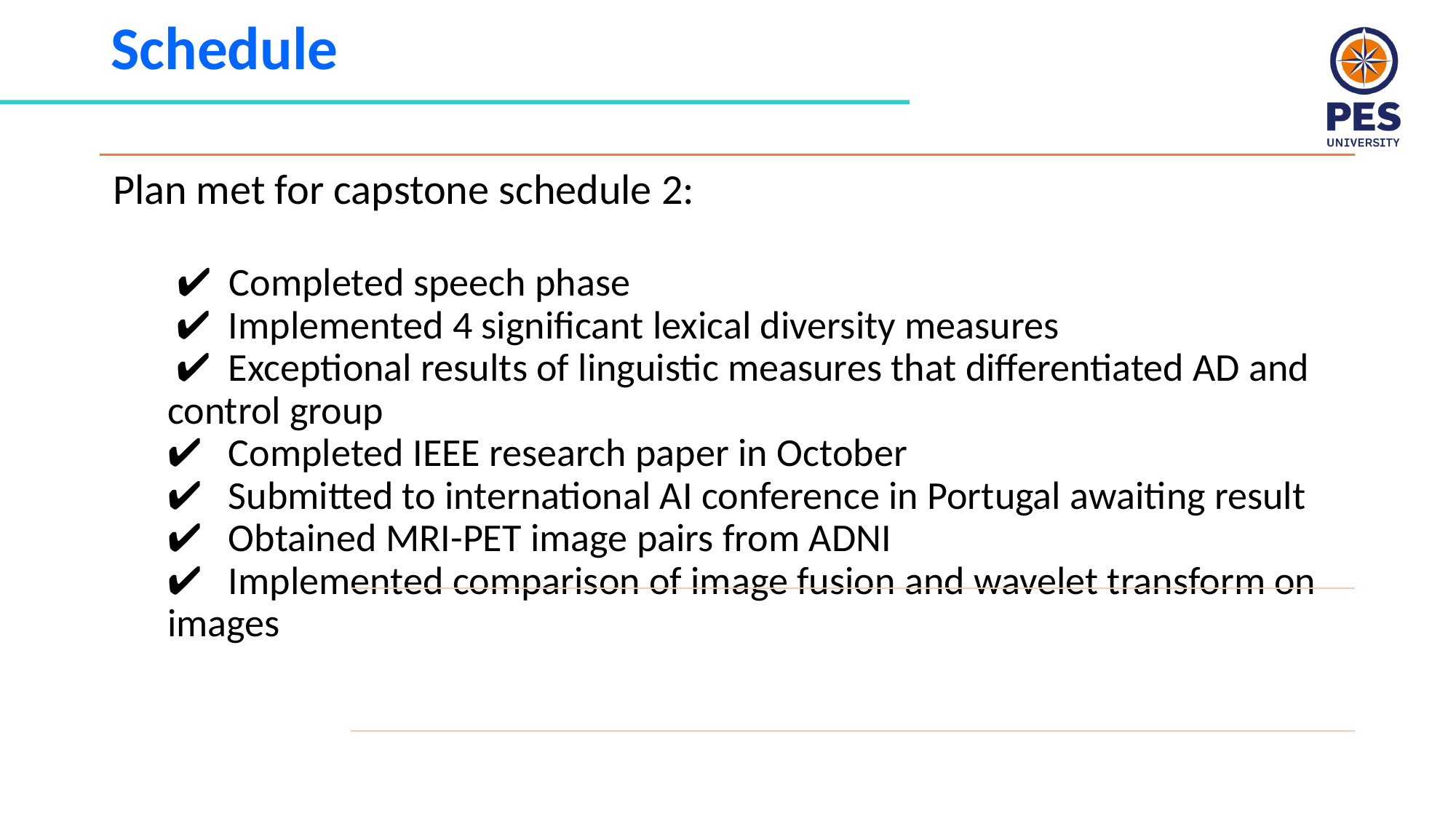

# Schedule

Plan met for capstone schedule 2:

 ✔  Completed speech phase
 ✔  Implemented 4 significant lexical diversity measures
 ✔  Exceptional results of linguistic measures that differentiated AD and  control group
✔   Completed IEEE research paper in October
✔   Submitted to international AI conference in Portugal awaiting result
✔   Obtained MRI-PET image pairs from ADNI
✔   Implemented comparison of image fusion and wavelet transform on images